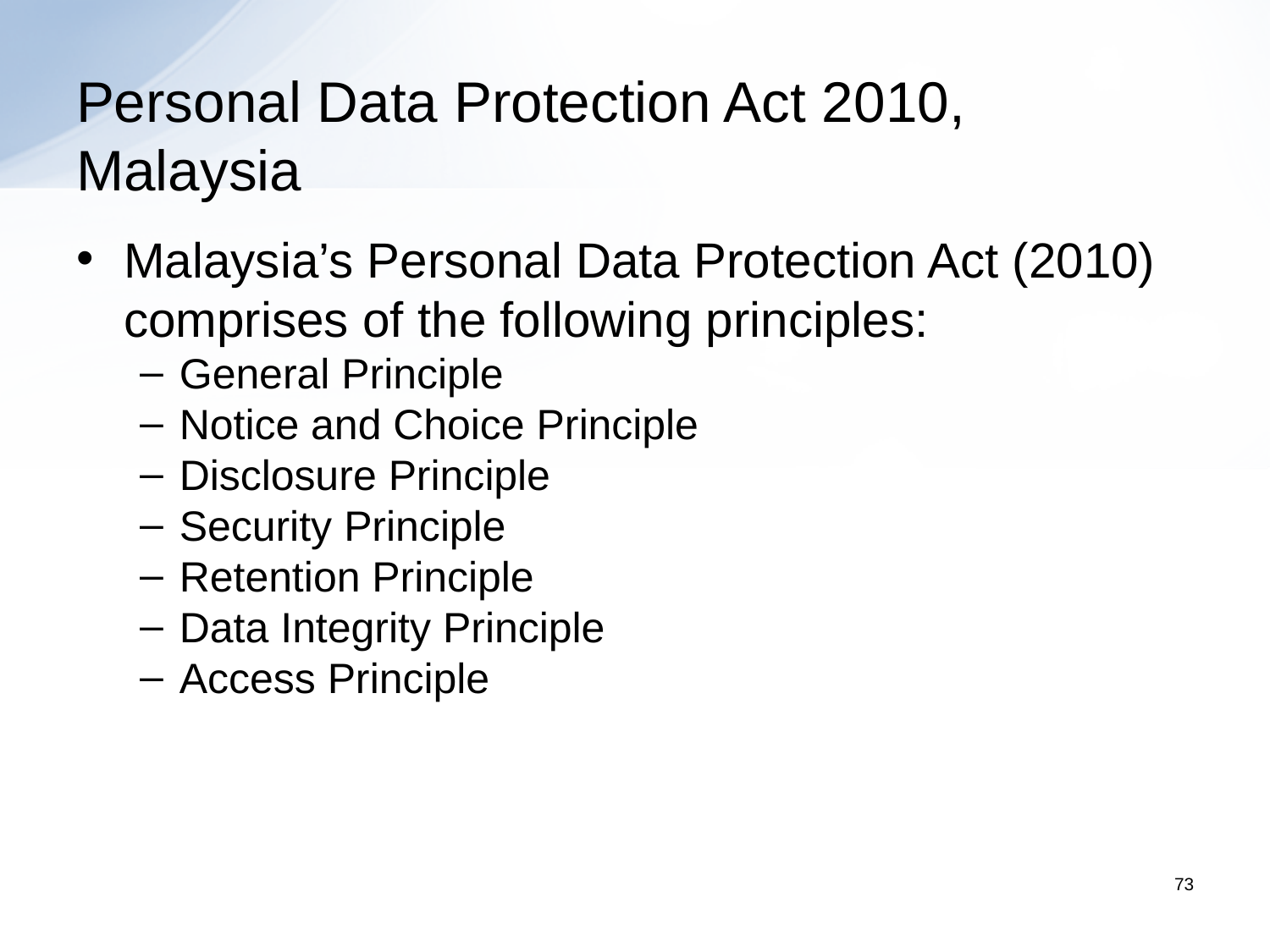

# Personal Data Protection Act 2010, Malaysia
Malaysia’s Personal Data Protection Act (2010) comprises of the following principles:
General Principle
Notice and Choice Principle
Disclosure Principle
Security Principle
Retention Principle
Data Integrity Principle
Access Principle
73